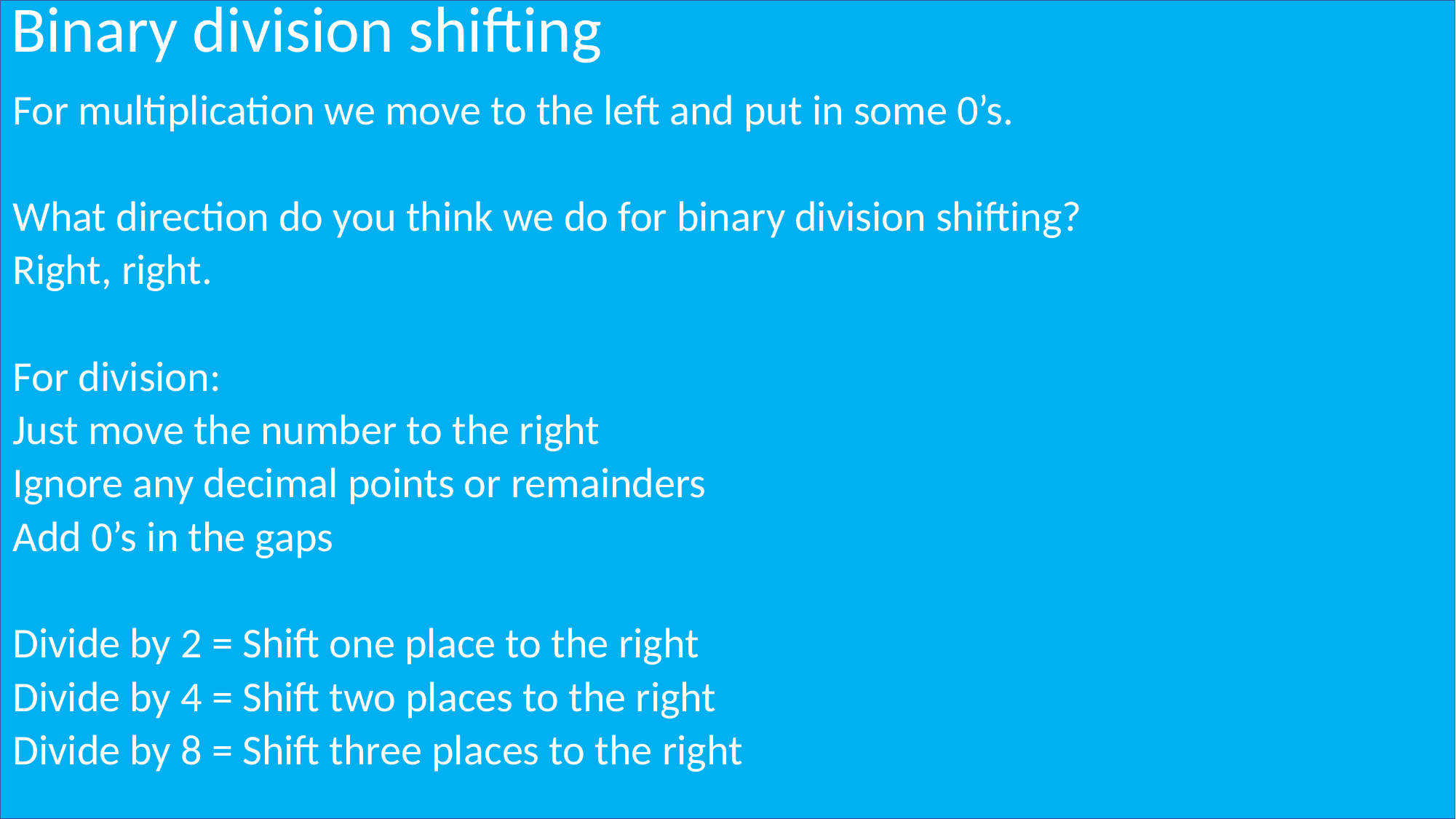

# Binary division shifting
For multiplication we move to the left and put in some 0’s.

What direction do you think we do for binary division shifting?
Right, right.

For division:
Just move the number to the right
Ignore any decimal points or remainders
Add 0’s in the gaps

Divide by 2 = Shift one place to the right
Divide by 4 = Shift two places to the right
Divide by 8 = Shift three places to the right